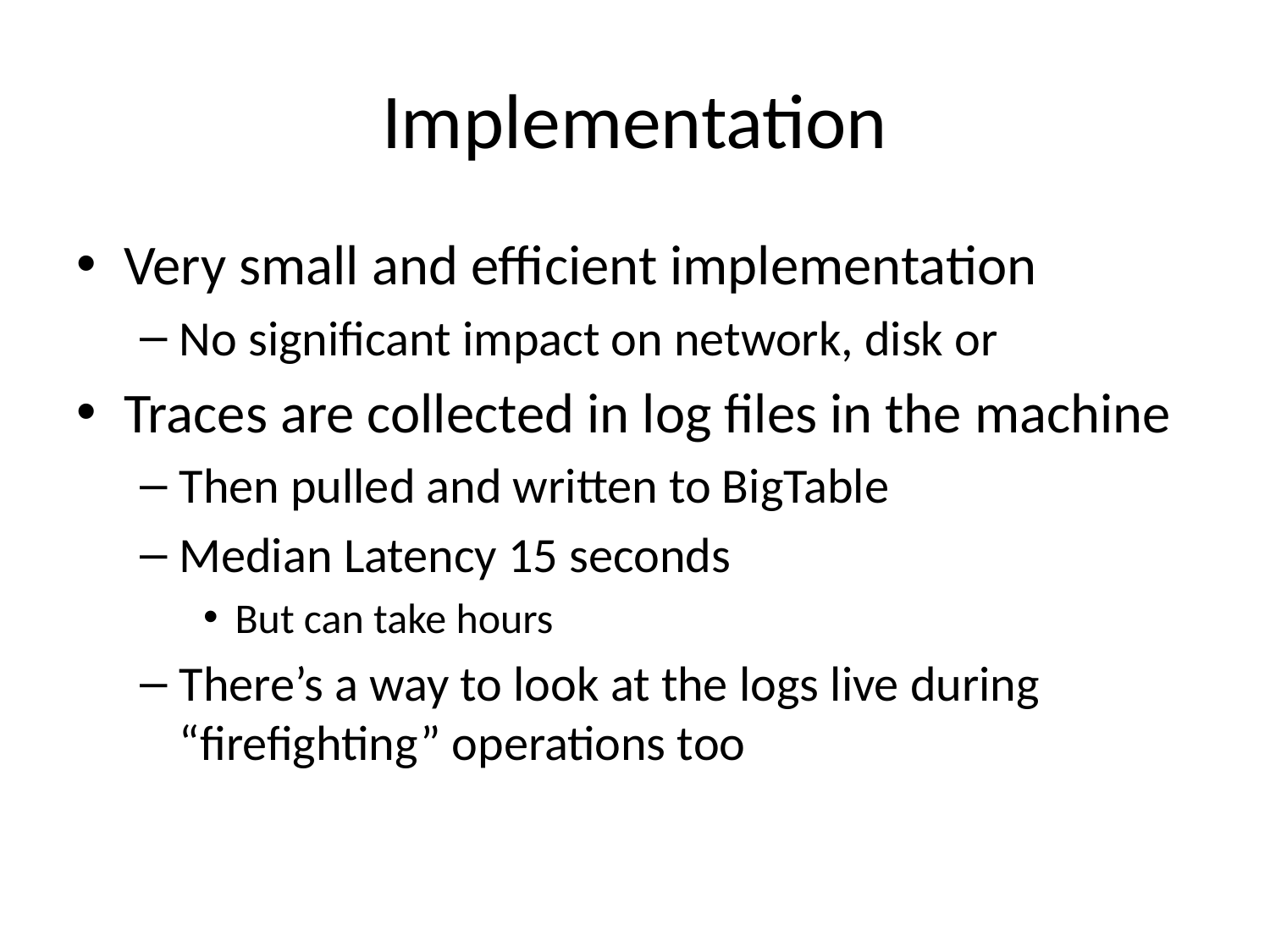

# Implementation
Very small and efficient implementation
No significant impact on network, disk or
Traces are collected in log files in the machine
Then pulled and written to BigTable
Median Latency 15 seconds
But can take hours
There’s a way to look at the logs live during “firefighting” operations too